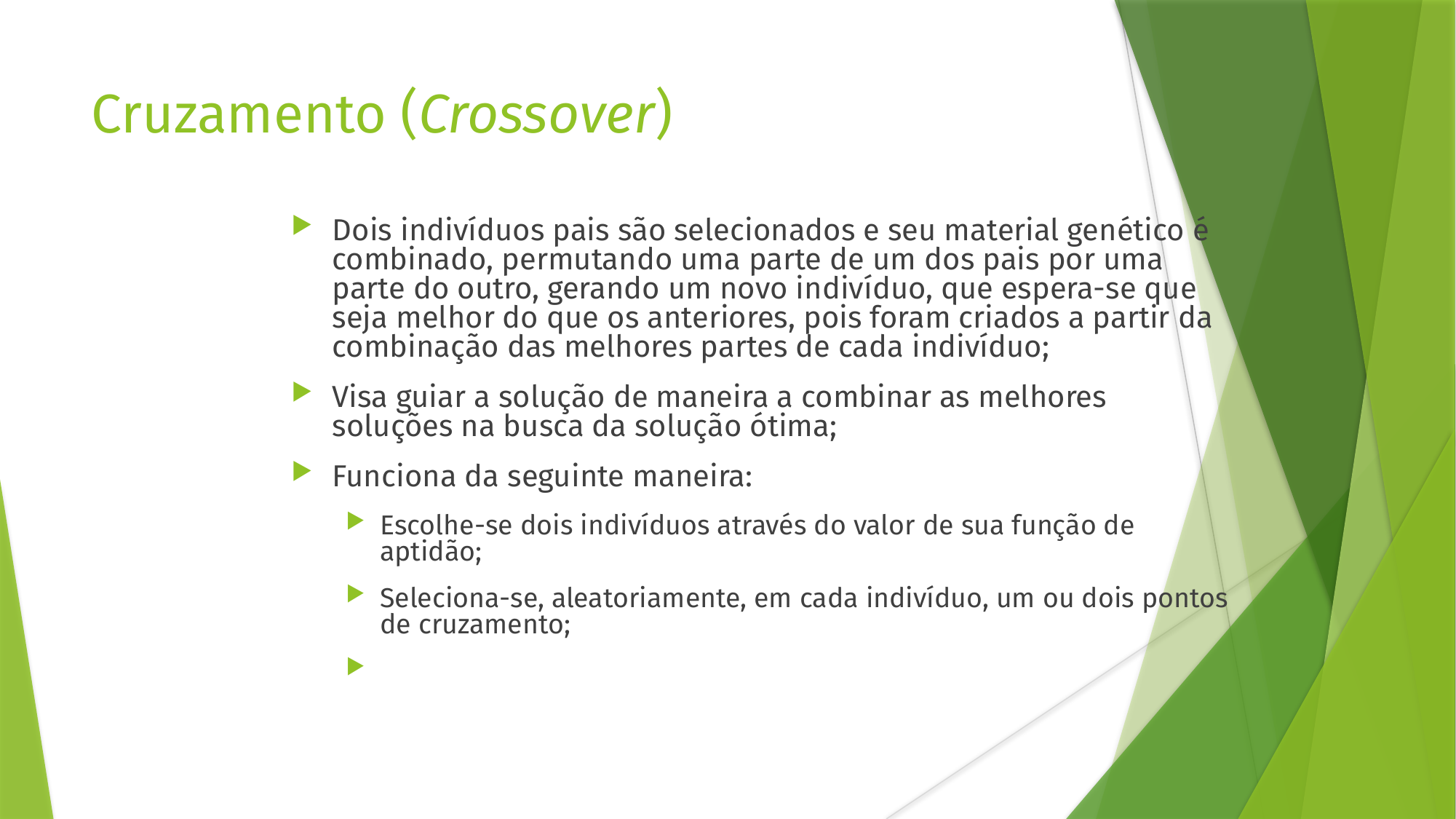

Cruzamento (Crossover)
Dois indivíduos pais são selecionados e seu material genético é combinado, permutando uma parte de um dos pais por uma parte do outro, gerando um novo indivíduo, que espera-se que seja melhor do que os anteriores, pois foram criados a partir da combinação das melhores partes de cada indivíduo;
Visa guiar a solução de maneira a combinar as melhores soluções na busca da solução ótima;
Funciona da seguinte maneira:
Escolhe-se dois indivíduos através do valor de sua função de aptidão;
Seleciona-se, aleatoriamente, em cada indivíduo, um ou dois pontos de cruzamento;